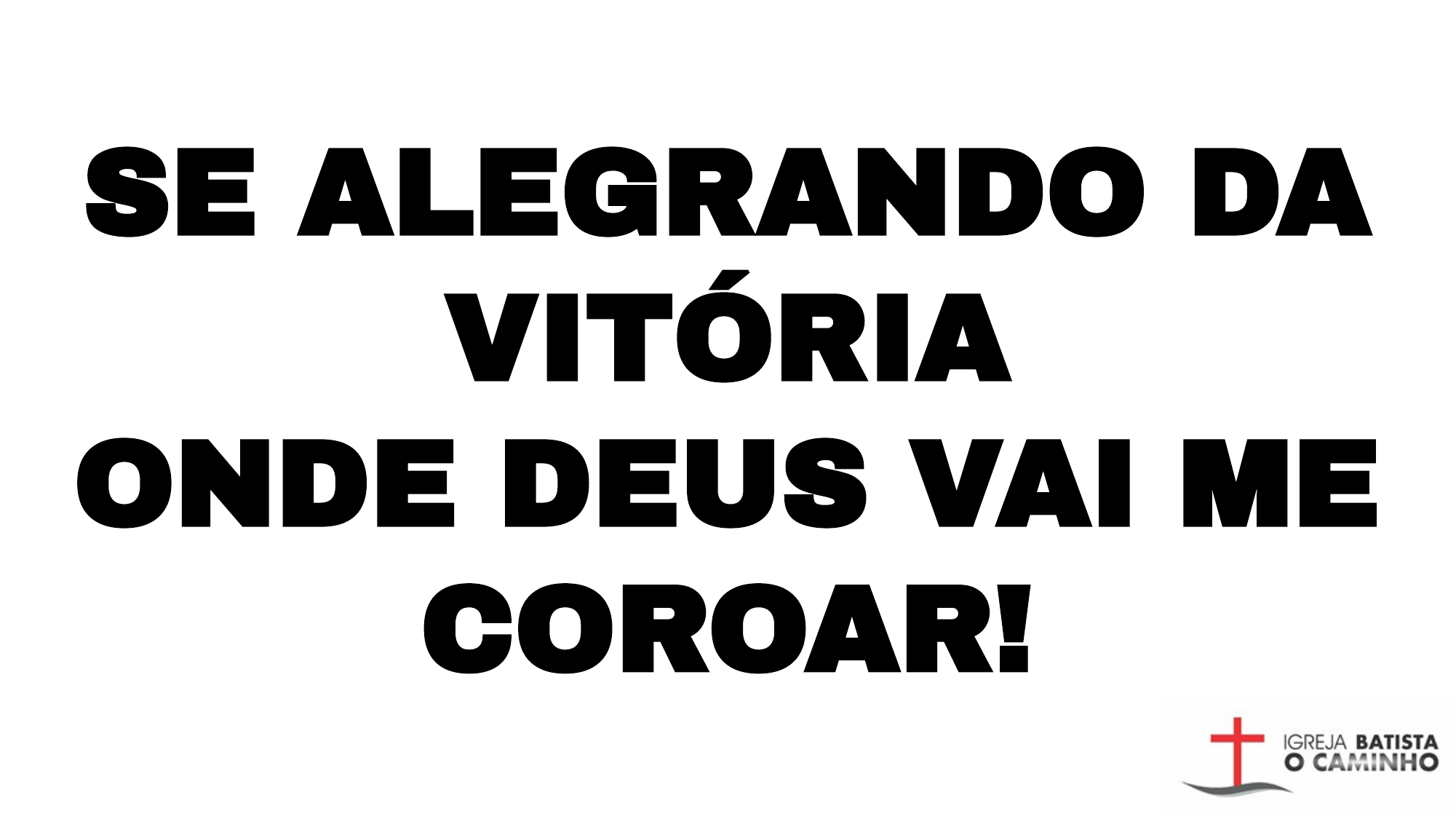

# Se alegrando da vitória Onde Deus vai me coroar!